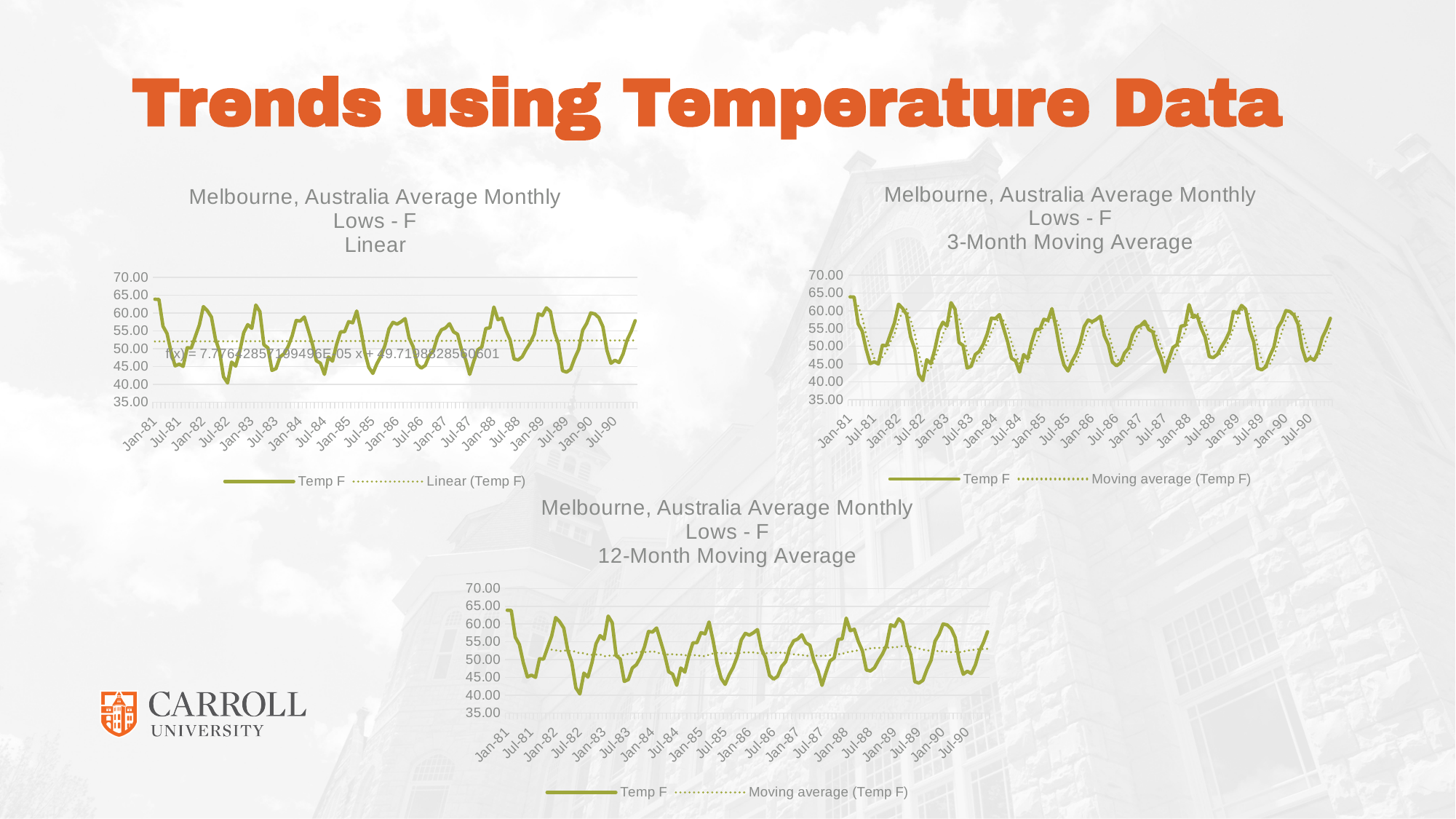

# Trends using Temperature Data

### Chart: Melbourne, Australia Average Monthly Lows - F
3-Month Moving Average

| Category | Temp F |
|---|---|
| 29587 | 63.883225806451605 |
| 29618 | 63.82142857142857 |
| 29646 | 56.3 |
| 29677 | 54.24199999999999 |
| 29707 | 49.082580645161286 |
| 29738 | 45.152 |
| 29768 | 45.63935483870968 |
| 29799 | 45.02967741935484 |
| 29830 | 50.257999999999996 |
| 29860 | 50.15677419354839 |
| 29891 | 53.402 |
| 29921 | 56.62516129032258 |
| 29952 | 61.82193548387097 |
| 29983 | 60.658571428571435 |
| 30011 | 58.883870967741935 |
| 30042 | 52.646 |
| 30072 | 49.25096774193548 |
| 30103 | 42.092 |
| 30133 | 40.355483870967745 |
| 30164 | 46.2258064516129 |
| 30195 | 45.104 |
| 30225 | 49.181290322580644 |
| 30256 | 54.476 |
| 30286 | 56.75870967741936 |
| 30317 | 55.72516129032258 |
| 30348 | 62.25285714285714 |
| 30376 | 60.39935483870967 |
| 30407 | 51.074 |
| 30437 | 50.20903225806452 |
| 30468 | 43.879999999999995 |
| 30498 | 44.402580645161294 |
| 30529 | 47.67161290322581 |
| 30560 | 48.578 |
| 30590 | 50.56322580645161 |
| 30621 | 53.588 |
| 30651 | 57.9141935483871 |
| 30682 | 57.75741935483871 |
| 30713 | 58.900689655172414 |
| 30742 | 55.16193548387097 |
| 30773 | 51.35 |
| 30803 | 46.60322580645161 |
| 30834 | 45.914 |
| 30864 | 42.776774193548384 |
| 30895 | 47.6541935483871 |
| 30926 | 46.483999999999995 |
| 30956 | 51.138064516129035 |
| 30987 | 54.72200000000001 |
| 31017 | 54.758 |
| 31048 | 57.59483870967742 |
| 31079 | 57.25785714285715 |
| 31107 | 60.579354838709676 |
| 31138 | 55.358000000000004 |
| 31168 | 48.954838709677425 |
| 31199 | 44.732 |
| 31229 | 43.04387096774194 |
| 31260 | 45.743870967741934 |
| 31291 | 47.846000000000004 |
| 31321 | 50.88258064516128 |
| 31352 | 55.532 |
| 31382 | 57.39741935483871 |
| 31413 | 56.88645161290323 |
| 31444 | 57.55357142857143 |
| 31472 | 58.442580645161286 |
| 31503 | 52.976 |
| 31533 | 50.49354838709677 |
| 31564 | 45.548 |
| 31594 | 44.53032258064516 |
| 31625 | 45.29677419354839 |
| 31656 | 48.080000000000005 |
| 31686 | 49.43096774193548 |
| 31717 | 53.22800000000001 |
| 31747 | 55.28387096774193 |
| 31778 | 55.82387096774193 |
| 31809 | 57.00071428571428 |
| 31837 | 54.71483870967742 |
| 31868 | 54.05000000000001 |
| 31898 | 49.65161290322581 |
| 31929 | 46.892 |
| 31959 | 42.77096774193548 |
| 31990 | 46.44064516129032 |
| 32021 | 49.658 |
| 32051 | 50.42967741935484 |
| 32082 | 55.67 |
| 32112 | 55.858709677419355 |
| 32143 | 61.6883870967742 |
| 32174 | 58.14344827586207 |
| 32203 | 58.54709677419355 |
| 32234 | 55.099999999999994 |
| 32264 | 52.49677419354839 |
| 32295 | 47.096000000000004 |
| 32325 | 46.818064516129034 |
| 32356 | 47.70645161290322 |
| 32387 | 49.78999999999999 |
| 32417 | 51.60258064516129 |
| 32448 | 54.056 |
| 32478 | 59.786 |
| 32509 | 59.32516129032258 |
| 32540 | 61.46857142857144 |
| 32568 | 60.44580645161291 |
| 32599 | 54.614000000000004 |
| 32629 | 51.30645161290323 |
| 32660 | 43.808 |
| 32690 | 43.398064516129025 |
| 32721 | 44.18774193548387 |
| 32752 | 47.276 |
| 32782 | 49.76193548387097 |
| 32813 | 55.178 |
| 32843 | 57.11290322580645 |
| 32874 | 60.039354838709684 |
| 32905 | 59.75214285714286 |
| 32933 | 58.703870967741935 |
| 32964 | 56.17999999999999 |
| 32994 | 49.54709677419355 |
| 33025 | 45.896 |
| 33055 | 46.73096774193549 |
| 33086 | 46.086451612903225 |
| 33117 | 48.5 |
| 33147 | 52.421290322580646 |
| 33178 | 54.782 |
| 33208 | 57.861935483870965 |

### Chart: Melbourne, Australia Average Monthly Lows - F
Linear

| Category | Temp F |
|---|---|
| 29587 | 63.883225806451605 |
| 29618 | 63.82142857142857 |
| 29646 | 56.3 |
| 29677 | 54.24199999999999 |
| 29707 | 49.082580645161286 |
| 29738 | 45.152 |
| 29768 | 45.63935483870968 |
| 29799 | 45.02967741935484 |
| 29830 | 50.257999999999996 |
| 29860 | 50.15677419354839 |
| 29891 | 53.402 |
| 29921 | 56.62516129032258 |
| 29952 | 61.82193548387097 |
| 29983 | 60.658571428571435 |
| 30011 | 58.883870967741935 |
| 30042 | 52.646 |
| 30072 | 49.25096774193548 |
| 30103 | 42.092 |
| 30133 | 40.355483870967745 |
| 30164 | 46.2258064516129 |
| 30195 | 45.104 |
| 30225 | 49.181290322580644 |
| 30256 | 54.476 |
| 30286 | 56.75870967741936 |
| 30317 | 55.72516129032258 |
| 30348 | 62.25285714285714 |
| 30376 | 60.39935483870967 |
| 30407 | 51.074 |
| 30437 | 50.20903225806452 |
| 30468 | 43.879999999999995 |
| 30498 | 44.402580645161294 |
| 30529 | 47.67161290322581 |
| 30560 | 48.578 |
| 30590 | 50.56322580645161 |
| 30621 | 53.588 |
| 30651 | 57.9141935483871 |
| 30682 | 57.75741935483871 |
| 30713 | 58.900689655172414 |
| 30742 | 55.16193548387097 |
| 30773 | 51.35 |
| 30803 | 46.60322580645161 |
| 30834 | 45.914 |
| 30864 | 42.776774193548384 |
| 30895 | 47.6541935483871 |
| 30926 | 46.483999999999995 |
| 30956 | 51.138064516129035 |
| 30987 | 54.72200000000001 |
| 31017 | 54.758 |
| 31048 | 57.59483870967742 |
| 31079 | 57.25785714285715 |
| 31107 | 60.579354838709676 |
| 31138 | 55.358000000000004 |
| 31168 | 48.954838709677425 |
| 31199 | 44.732 |
| 31229 | 43.04387096774194 |
| 31260 | 45.743870967741934 |
| 31291 | 47.846000000000004 |
| 31321 | 50.88258064516128 |
| 31352 | 55.532 |
| 31382 | 57.39741935483871 |
| 31413 | 56.88645161290323 |
| 31444 | 57.55357142857143 |
| 31472 | 58.442580645161286 |
| 31503 | 52.976 |
| 31533 | 50.49354838709677 |
| 31564 | 45.548 |
| 31594 | 44.53032258064516 |
| 31625 | 45.29677419354839 |
| 31656 | 48.080000000000005 |
| 31686 | 49.43096774193548 |
| 31717 | 53.22800000000001 |
| 31747 | 55.28387096774193 |
| 31778 | 55.82387096774193 |
| 31809 | 57.00071428571428 |
| 31837 | 54.71483870967742 |
| 31868 | 54.05000000000001 |
| 31898 | 49.65161290322581 |
| 31929 | 46.892 |
| 31959 | 42.77096774193548 |
| 31990 | 46.44064516129032 |
| 32021 | 49.658 |
| 32051 | 50.42967741935484 |
| 32082 | 55.67 |
| 32112 | 55.858709677419355 |
| 32143 | 61.6883870967742 |
| 32174 | 58.14344827586207 |
| 32203 | 58.54709677419355 |
| 32234 | 55.099999999999994 |
| 32264 | 52.49677419354839 |
| 32295 | 47.096000000000004 |
| 32325 | 46.818064516129034 |
| 32356 | 47.70645161290322 |
| 32387 | 49.78999999999999 |
| 32417 | 51.60258064516129 |
| 32448 | 54.056 |
| 32478 | 59.786 |
| 32509 | 59.32516129032258 |
| 32540 | 61.46857142857144 |
| 32568 | 60.44580645161291 |
| 32599 | 54.614000000000004 |
| 32629 | 51.30645161290323 |
| 32660 | 43.808 |
| 32690 | 43.398064516129025 |
| 32721 | 44.18774193548387 |
| 32752 | 47.276 |
| 32782 | 49.76193548387097 |
| 32813 | 55.178 |
| 32843 | 57.11290322580645 |
| 32874 | 60.039354838709684 |
| 32905 | 59.75214285714286 |
| 32933 | 58.703870967741935 |
| 32964 | 56.17999999999999 |
| 32994 | 49.54709677419355 |
| 33025 | 45.896 |
| 33055 | 46.73096774193549 |
| 33086 | 46.086451612903225 |
| 33117 | 48.5 |
| 33147 | 52.421290322580646 |
| 33178 | 54.782 |
| 33208 | 57.861935483870965 |

### Chart: Melbourne, Australia Average Monthly Lows - F
12-Month Moving Average

| Category | Temp F |
|---|---|
| 29587 | 63.883225806451605 |
| 29618 | 63.82142857142857 |
| 29646 | 56.3 |
| 29677 | 54.24199999999999 |
| 29707 | 49.082580645161286 |
| 29738 | 45.152 |
| 29768 | 45.63935483870968 |
| 29799 | 45.02967741935484 |
| 29830 | 50.257999999999996 |
| 29860 | 50.15677419354839 |
| 29891 | 53.402 |
| 29921 | 56.62516129032258 |
| 29952 | 61.82193548387097 |
| 29983 | 60.658571428571435 |
| 30011 | 58.883870967741935 |
| 30042 | 52.646 |
| 30072 | 49.25096774193548 |
| 30103 | 42.092 |
| 30133 | 40.355483870967745 |
| 30164 | 46.2258064516129 |
| 30195 | 45.104 |
| 30225 | 49.181290322580644 |
| 30256 | 54.476 |
| 30286 | 56.75870967741936 |
| 30317 | 55.72516129032258 |
| 30348 | 62.25285714285714 |
| 30376 | 60.39935483870967 |
| 30407 | 51.074 |
| 30437 | 50.20903225806452 |
| 30468 | 43.879999999999995 |
| 30498 | 44.402580645161294 |
| 30529 | 47.67161290322581 |
| 30560 | 48.578 |
| 30590 | 50.56322580645161 |
| 30621 | 53.588 |
| 30651 | 57.9141935483871 |
| 30682 | 57.75741935483871 |
| 30713 | 58.900689655172414 |
| 30742 | 55.16193548387097 |
| 30773 | 51.35 |
| 30803 | 46.60322580645161 |
| 30834 | 45.914 |
| 30864 | 42.776774193548384 |
| 30895 | 47.6541935483871 |
| 30926 | 46.483999999999995 |
| 30956 | 51.138064516129035 |
| 30987 | 54.72200000000001 |
| 31017 | 54.758 |
| 31048 | 57.59483870967742 |
| 31079 | 57.25785714285715 |
| 31107 | 60.579354838709676 |
| 31138 | 55.358000000000004 |
| 31168 | 48.954838709677425 |
| 31199 | 44.732 |
| 31229 | 43.04387096774194 |
| 31260 | 45.743870967741934 |
| 31291 | 47.846000000000004 |
| 31321 | 50.88258064516128 |
| 31352 | 55.532 |
| 31382 | 57.39741935483871 |
| 31413 | 56.88645161290323 |
| 31444 | 57.55357142857143 |
| 31472 | 58.442580645161286 |
| 31503 | 52.976 |
| 31533 | 50.49354838709677 |
| 31564 | 45.548 |
| 31594 | 44.53032258064516 |
| 31625 | 45.29677419354839 |
| 31656 | 48.080000000000005 |
| 31686 | 49.43096774193548 |
| 31717 | 53.22800000000001 |
| 31747 | 55.28387096774193 |
| 31778 | 55.82387096774193 |
| 31809 | 57.00071428571428 |
| 31837 | 54.71483870967742 |
| 31868 | 54.05000000000001 |
| 31898 | 49.65161290322581 |
| 31929 | 46.892 |
| 31959 | 42.77096774193548 |
| 31990 | 46.44064516129032 |
| 32021 | 49.658 |
| 32051 | 50.42967741935484 |
| 32082 | 55.67 |
| 32112 | 55.858709677419355 |
| 32143 | 61.6883870967742 |
| 32174 | 58.14344827586207 |
| 32203 | 58.54709677419355 |
| 32234 | 55.099999999999994 |
| 32264 | 52.49677419354839 |
| 32295 | 47.096000000000004 |
| 32325 | 46.818064516129034 |
| 32356 | 47.70645161290322 |
| 32387 | 49.78999999999999 |
| 32417 | 51.60258064516129 |
| 32448 | 54.056 |
| 32478 | 59.786 |
| 32509 | 59.32516129032258 |
| 32540 | 61.46857142857144 |
| 32568 | 60.44580645161291 |
| 32599 | 54.614000000000004 |
| 32629 | 51.30645161290323 |
| 32660 | 43.808 |
| 32690 | 43.398064516129025 |
| 32721 | 44.18774193548387 |
| 32752 | 47.276 |
| 32782 | 49.76193548387097 |
| 32813 | 55.178 |
| 32843 | 57.11290322580645 |
| 32874 | 60.039354838709684 |
| 32905 | 59.75214285714286 |
| 32933 | 58.703870967741935 |
| 32964 | 56.17999999999999 |
| 32994 | 49.54709677419355 |
| 33025 | 45.896 |
| 33055 | 46.73096774193549 |
| 33086 | 46.086451612903225 |
| 33117 | 48.5 |
| 33147 | 52.421290322580646 |
| 33178 | 54.782 |
| 33208 | 57.861935483870965 |